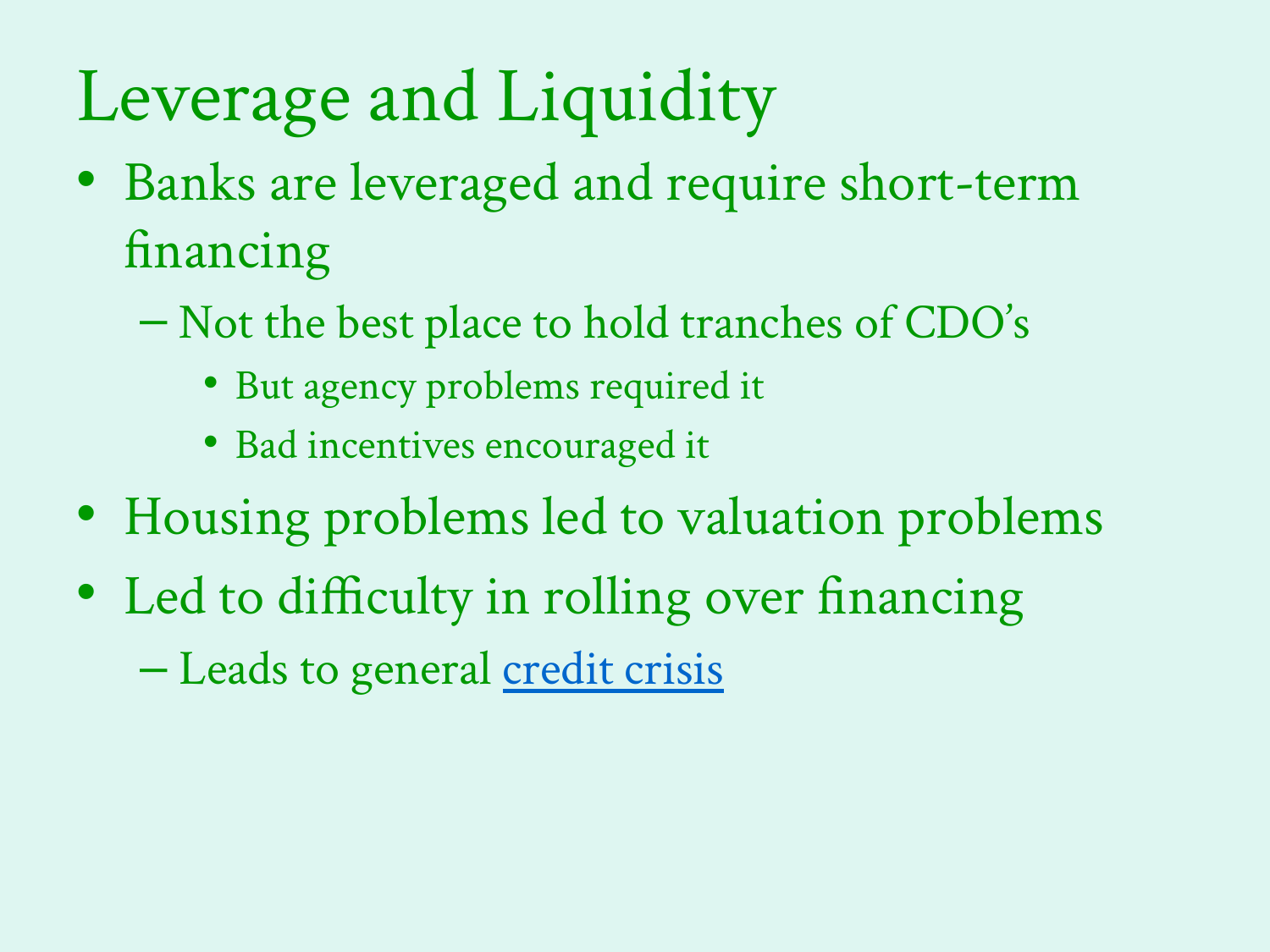

# Leverage and Liquidity
Banks are leveraged and require short-term financing
Not the best place to hold tranches of CDO’s
But agency problems required it
Bad incentives encouraged it
Housing problems led to valuation problems
Led to difficulty in rolling over financing
Leads to general credit crisis